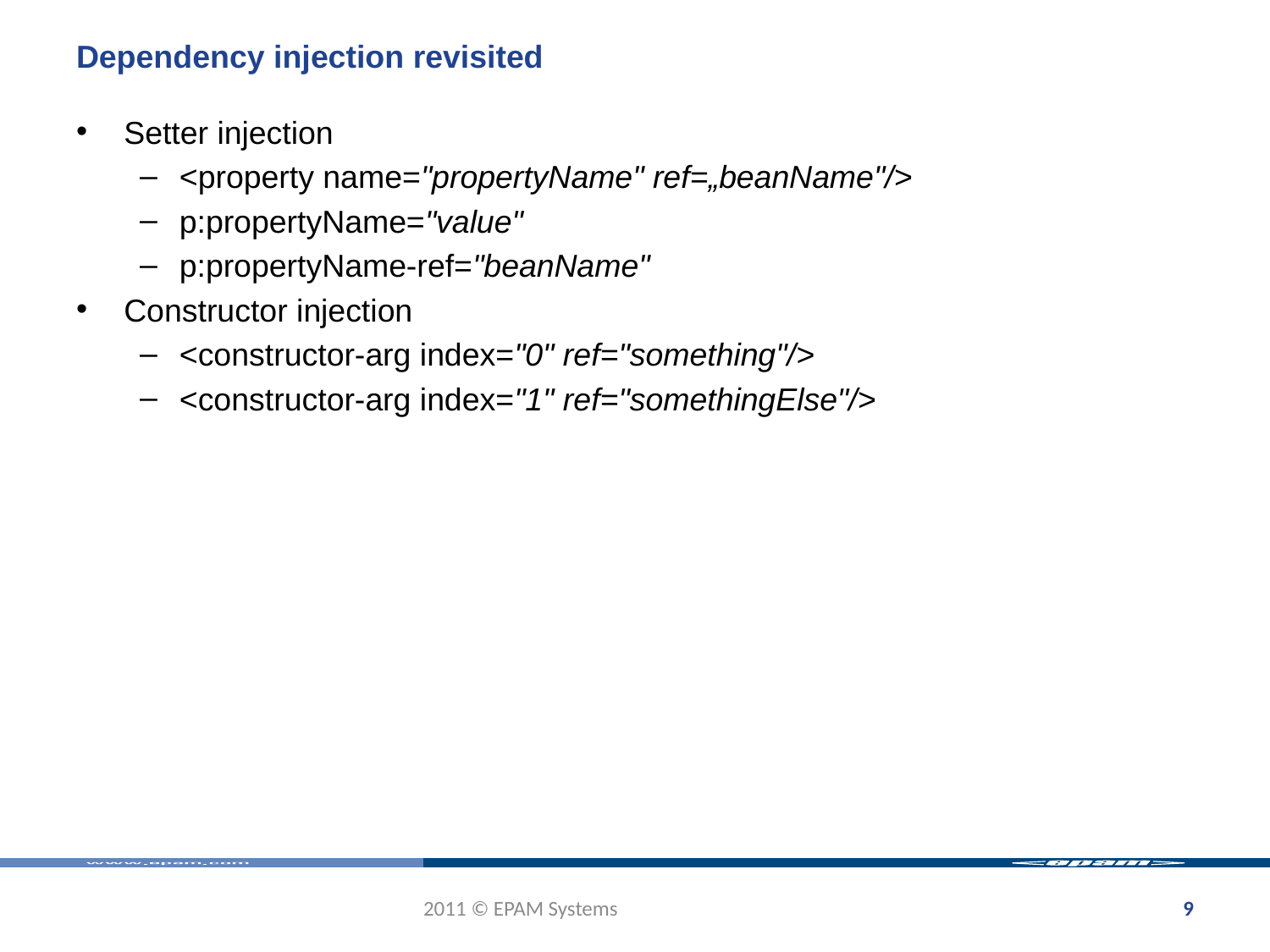

# Dependency injection revisited
Setter injection
<property name="propertyName" ref=„beanName"/>
p:propertyName="value"
p:propertyName-ref="beanName"
Constructor injection
<constructor-arg index="0" ref="something"/>
<constructor-arg index="1" ref="somethingElse"/>

2011 © EPAM Systems
9